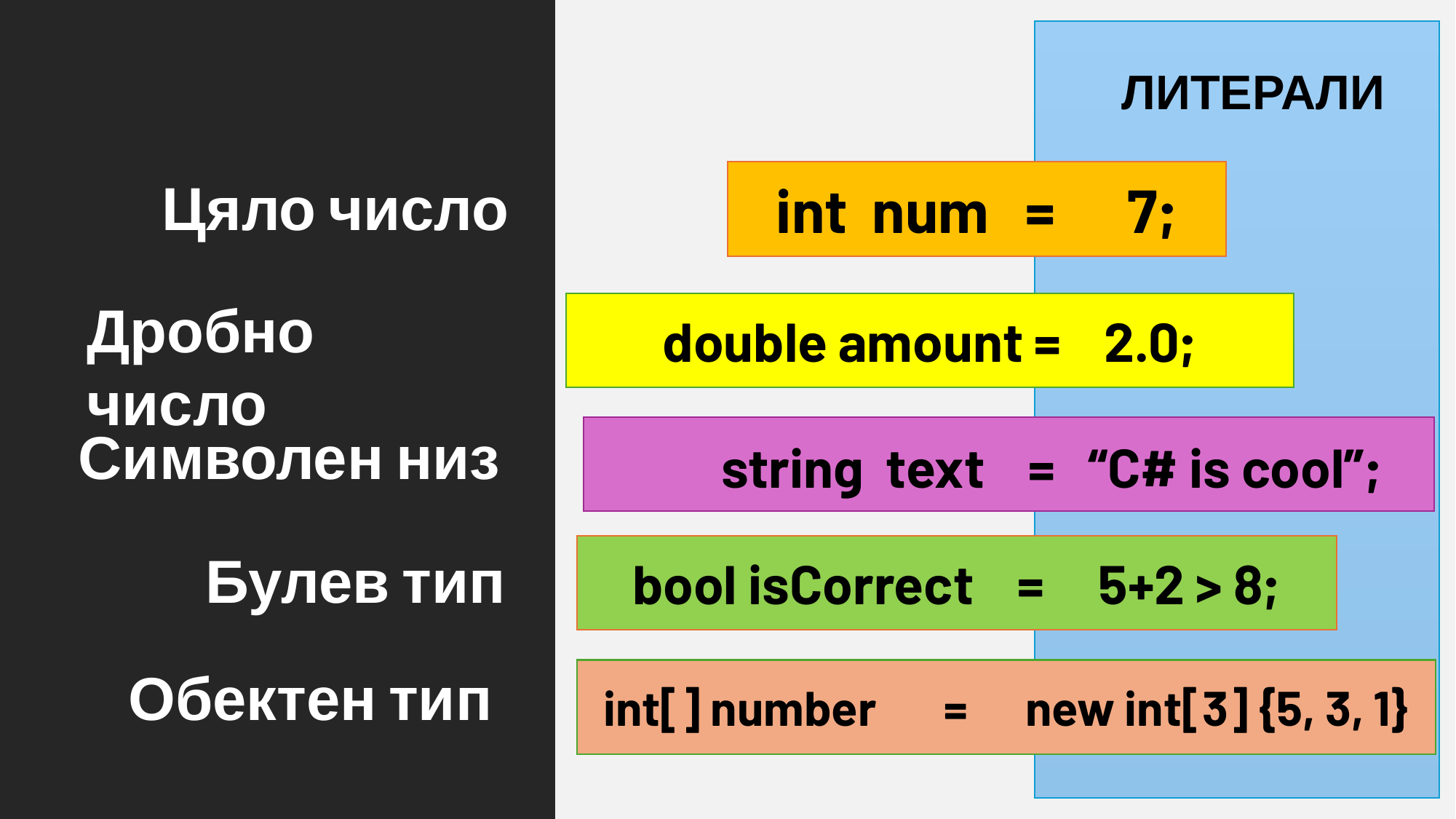

ЛИТЕРАЛИ
int  num   =      7;
Цяло число
Дробно число
double amount =    2.0;
Символен низ
       string  text    =   “C# is cool”;
bool isCorrect    =     5+2 > 8;
Булев тип
Обектен тип
int[] number       =      new int[3] {5, 3, 1}